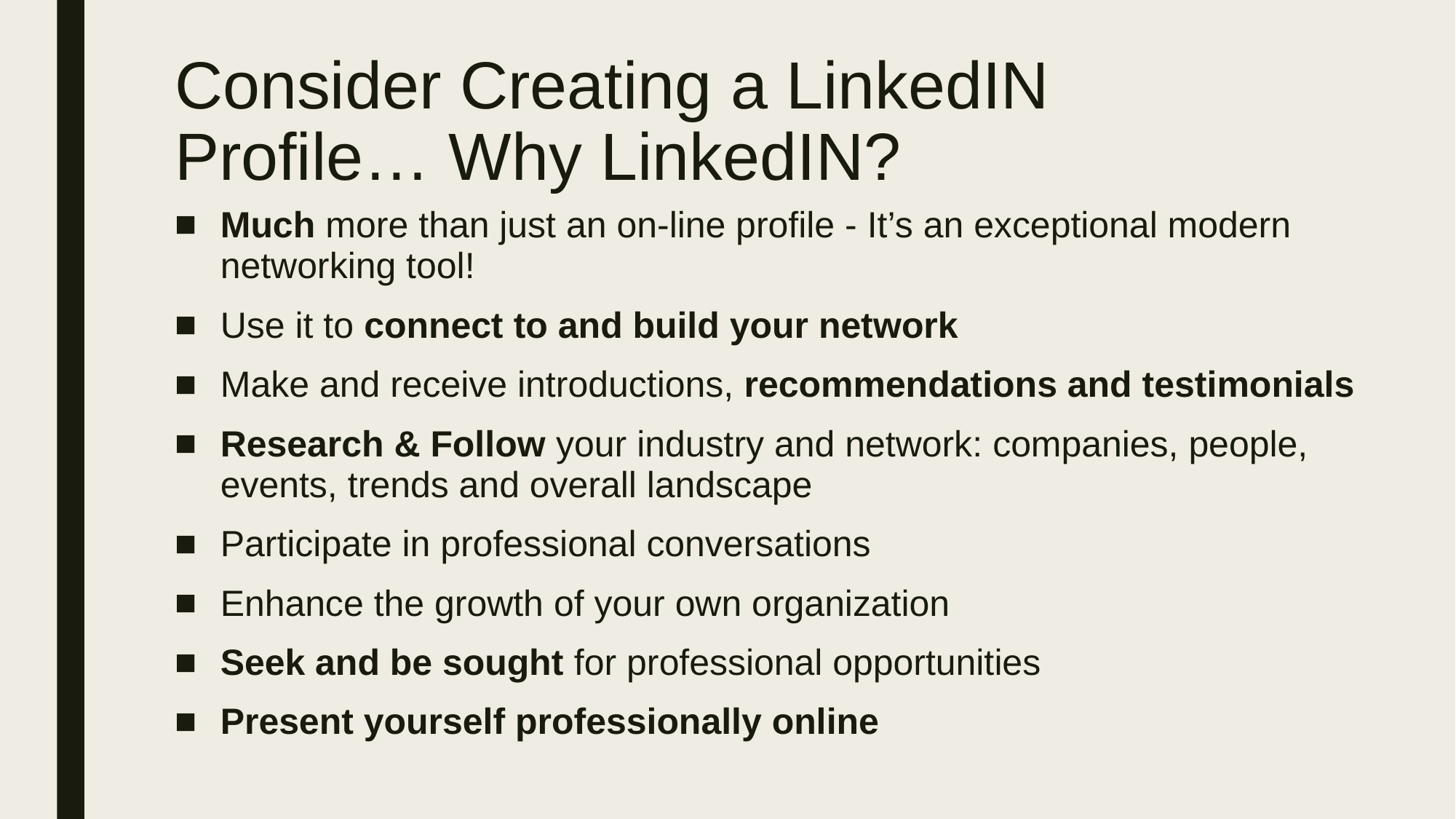

# Consider Creating a LinkedIN Profile… Why LinkedIN?
Much more than just an on-line profile - It’s an exceptional modern networking tool!
Use it to connect to and build your network
Make and receive introductions, recommendations and testimonials
Research & Follow your industry and network: companies, people, events, trends and overall landscape
Participate in professional conversations
Enhance the growth of your own organization
Seek and be sought for professional opportunities
Present yourself professionally online